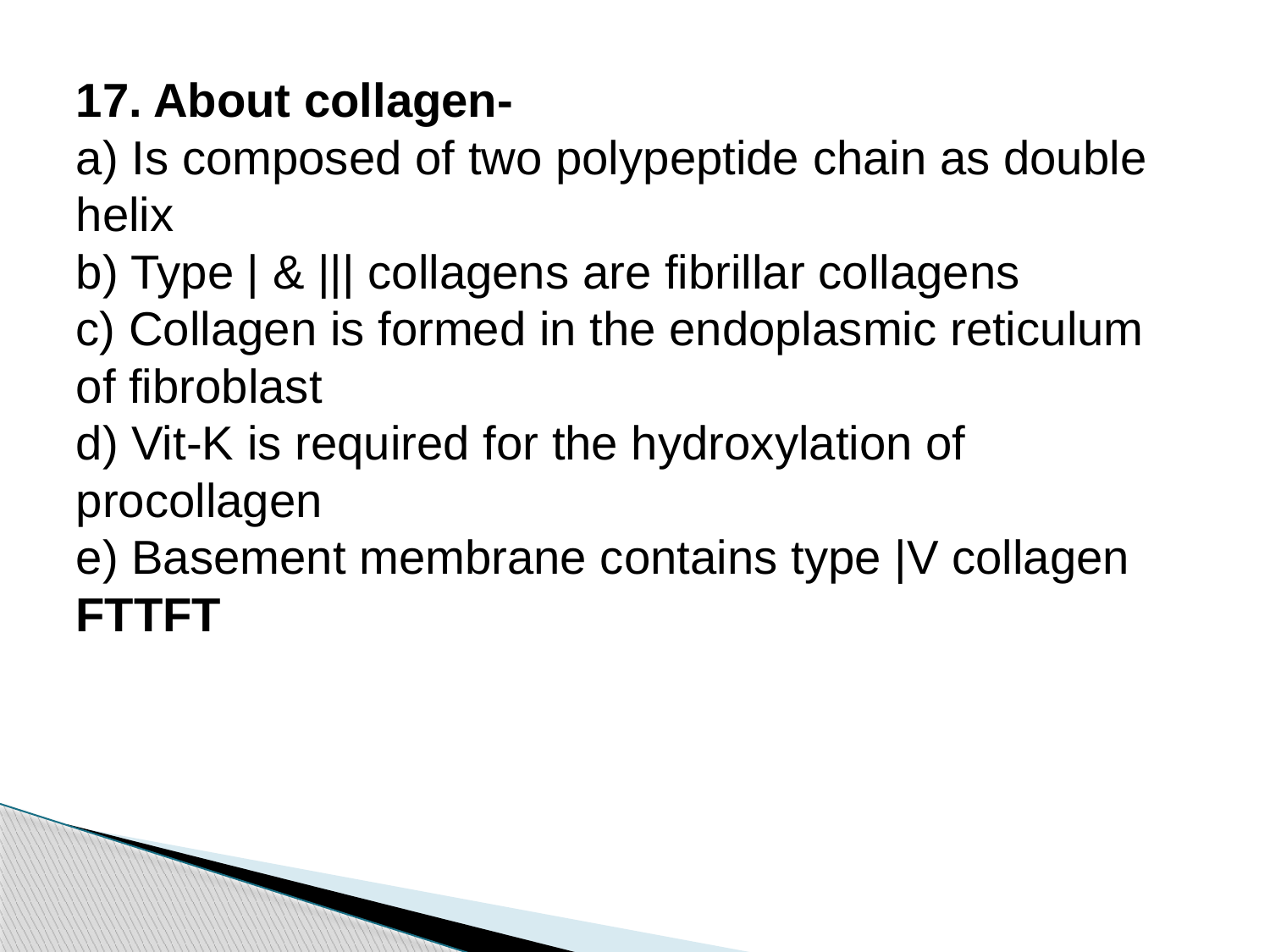

17. About collagen-
a) Is composed of two polypeptide chain as double helix
b) Type | & ||| collagens are fibrillar collagens
c) Collagen is formed in the endoplasmic reticulum of fibroblast
d) Vit-K is required for the hydroxylation of procollagen
e) Basement membrane contains type |V collagen
FTTFT